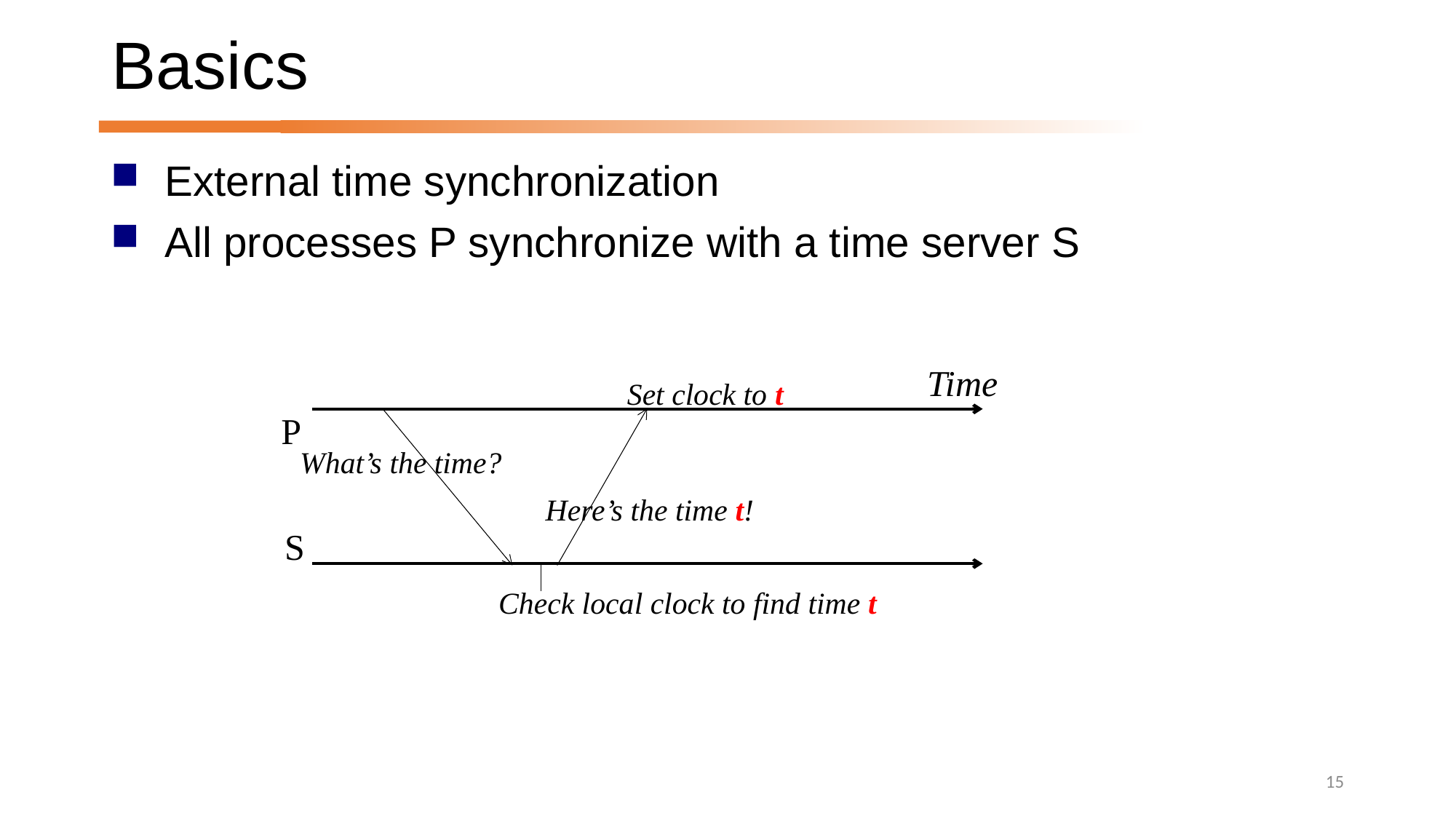

# Basics
External time synchronization
All processes P synchronize with a time server S
Time
Set clock to t
P
What’s the time?
Here’s the time t!
S
Check local clock to find time t
15